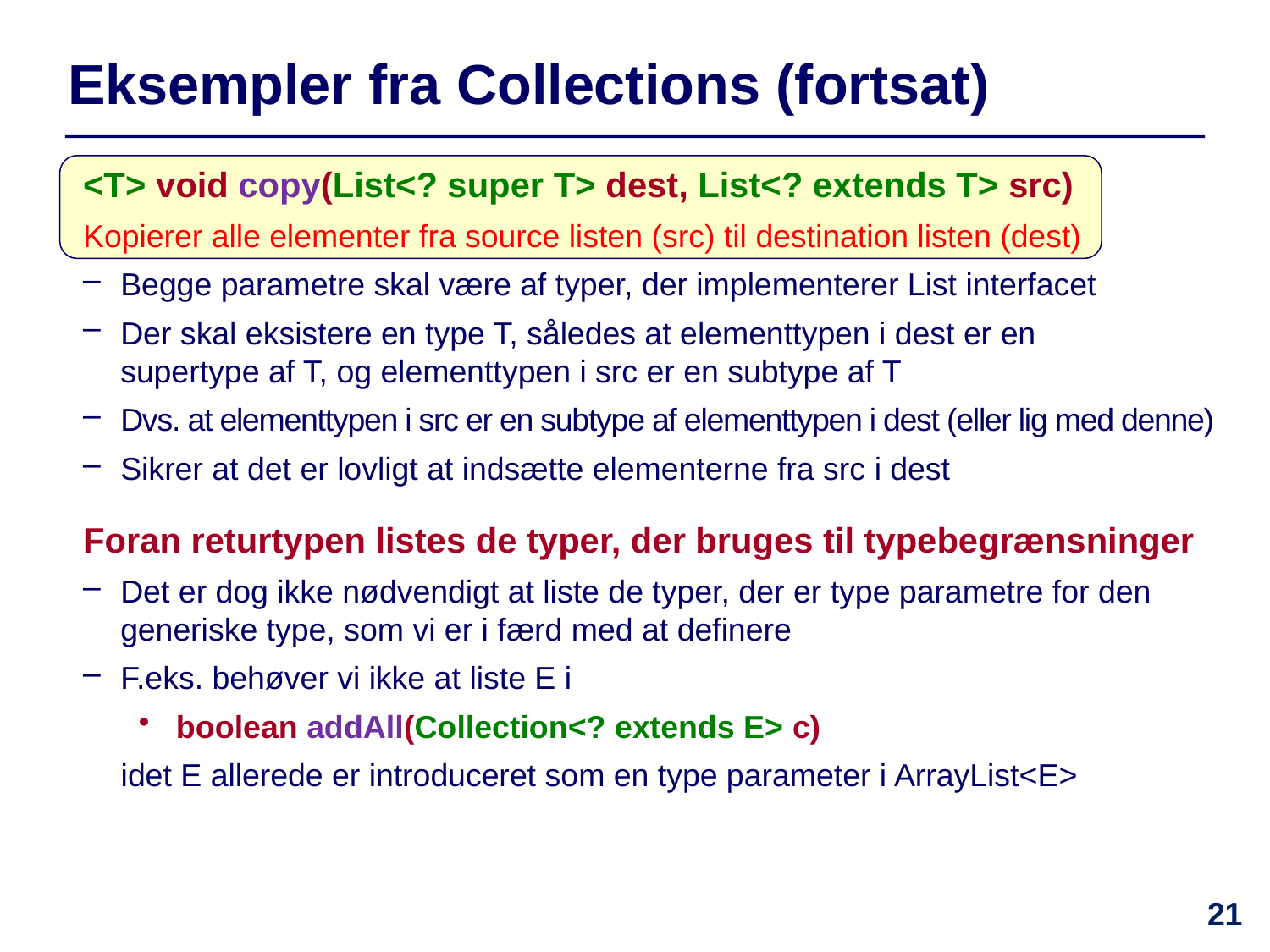

# Eksempler fra Collections (fortsat)

<T> void copy(List<? super T> dest, List<? extends T> src)
Kopierer alle elementer fra source listen (src) til destination listen (dest)
Begge parametre skal være af typer, der implementerer List interfacet
Der skal eksistere en type T, således at elementtypen i dest er en
supertype af T, og elementtypen i src er en subtype af T
Dvs. at elementtypen i src er en subtype af elementtypen i dest (eller lig med denne)
Sikrer at det er lovligt at indsætte elementerne fra src i dest
Foran returtypen listes de typer, der bruges til typebegrænsninger
Det er dog ikke nødvendigt at liste de typer, der er type parametre for den generiske type, som vi er i færd med at definere
F.eks. behøver vi ikke at liste E i
boolean addAll(Collection<? extends E> c)
idet E allerede er introduceret som en type parameter i ArrayList<E>

21